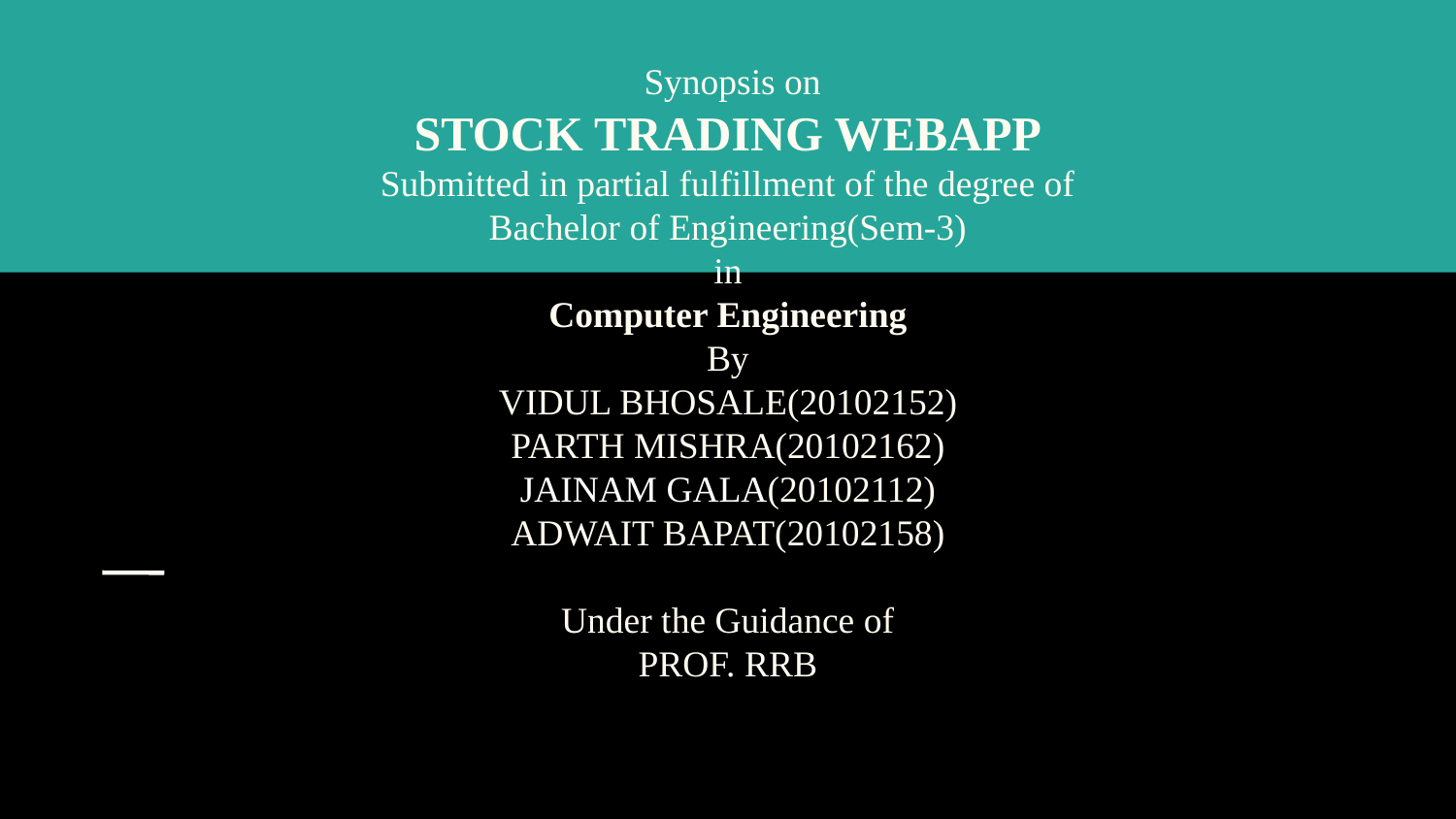

Synopsis on
STOCK TRADING WEBAPP
Submitted in partial fulfillment of the degree of
Bachelor of Engineering(Sem-3)
in
Computer Engineering
By
VIDUL BHOSALE(20102152)
PARTH MISHRA(20102162)
JAINAM GALA(20102112)
ADWAIT BAPAT(20102158)
Under the Guidance of
PROF. RRB